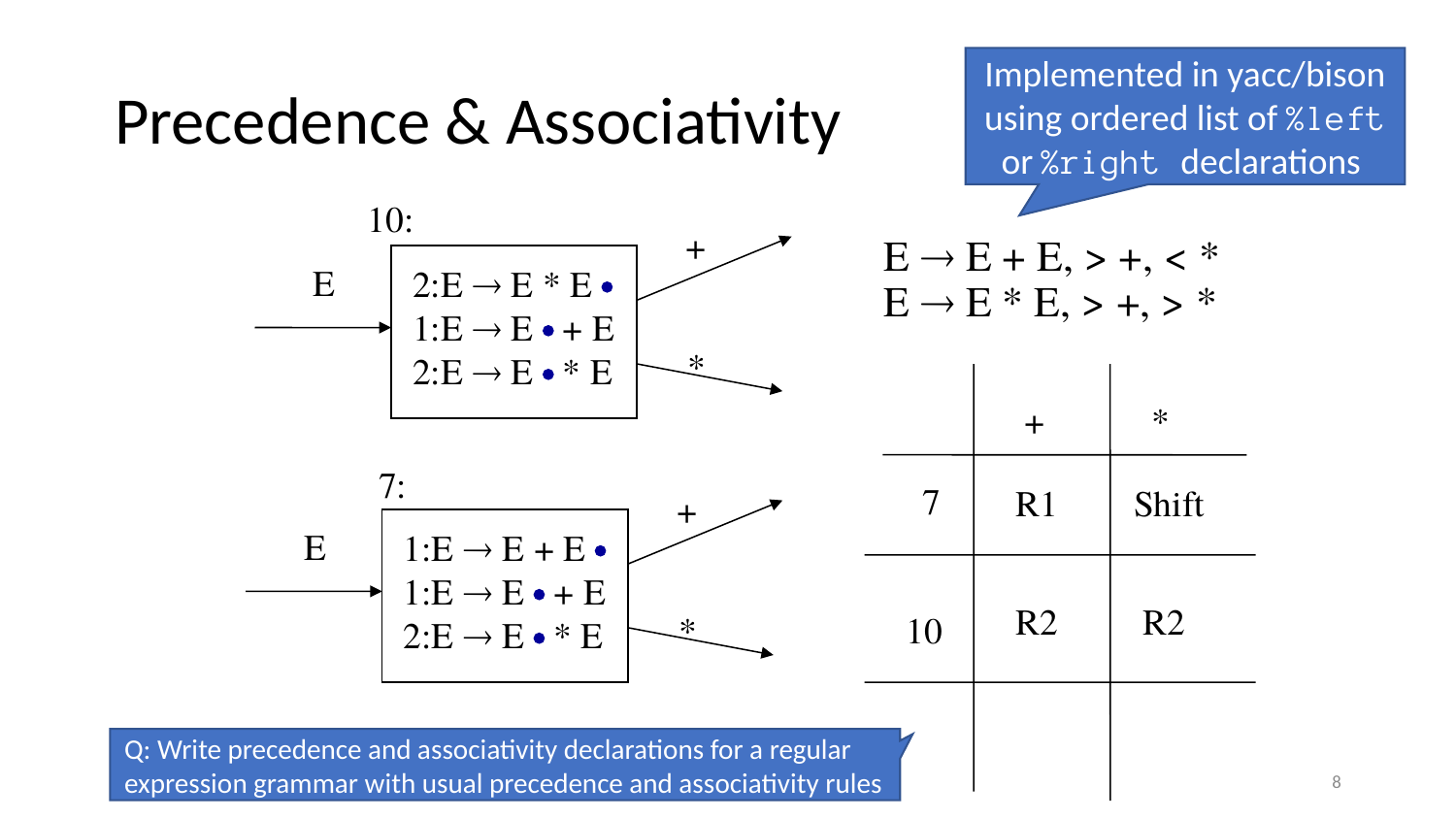

# Precedence & Associativity
Implemented in yacc/bison using ordered list of %left or %right declarations
10:
+
E → E + E, > +, < *
E → E * E, > +, > *

E
2:E → E * E •
1:E → E • + E
2:E → E • * E

*

+
*
7:

7
R1
Shift
+

E
1:E → E + E •
1:E → E • + E
2:E → E • * E

R2
R2
*
10

Q: Write precedence and associativity declarations for a regular expression grammar with usual precedence and associativity rules
8